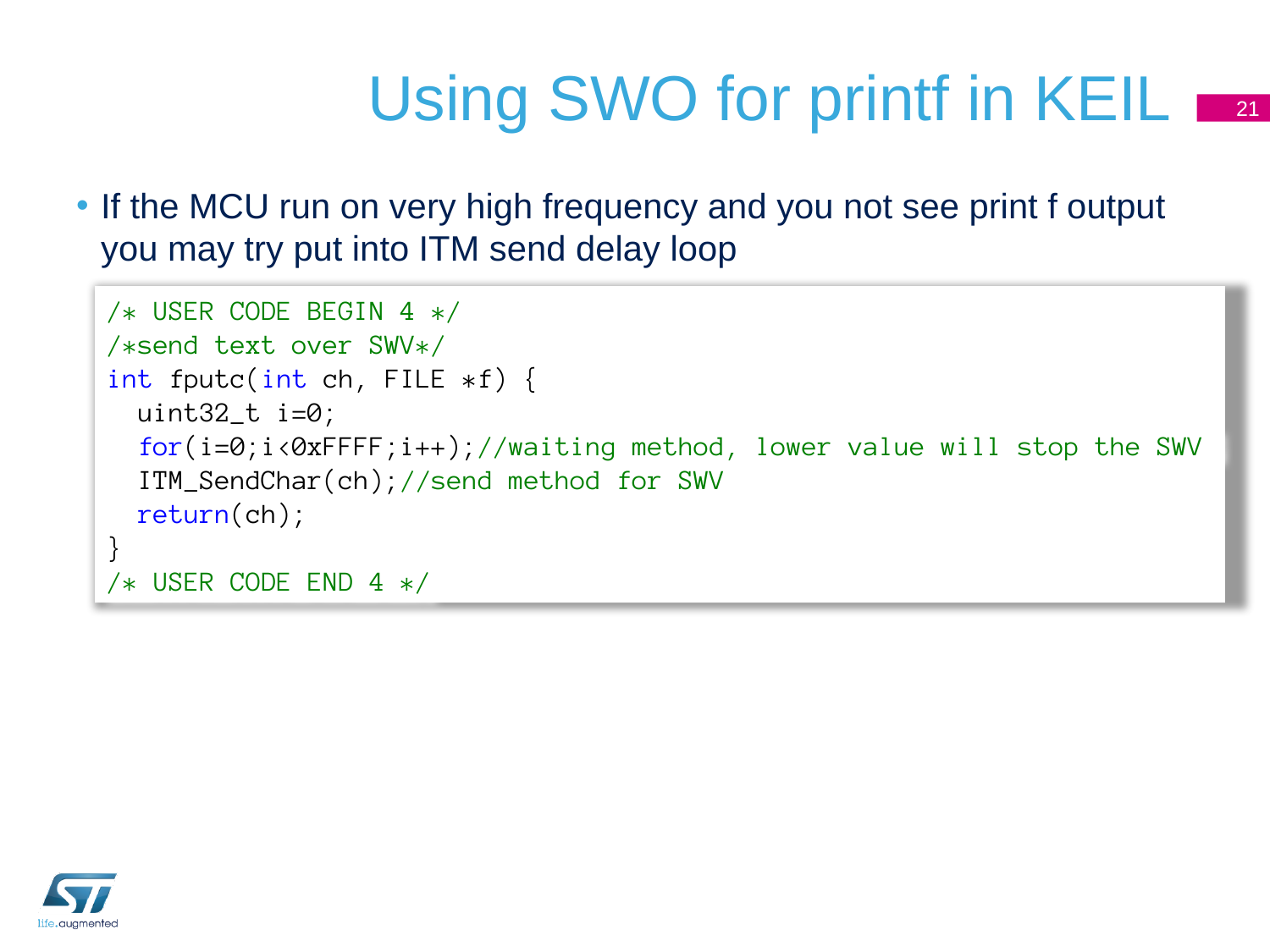

# Using SWO for printf in KEIL
21
If the MCU run on very high frequency and you not see print f output you may try put into ITM send delay loop
/* USER CODE BEGIN 4 */
/*send text over SWV*/
int fputc(int ch, FILE *f) {
  uint32_t i=0;
  for(i=0;i<0xFFFF;i++);//waiting method, lower value will stop the SWV
  ITM_SendChar(ch);//send method for SWV
  return(ch);
}
/* USER CODE END 4 */